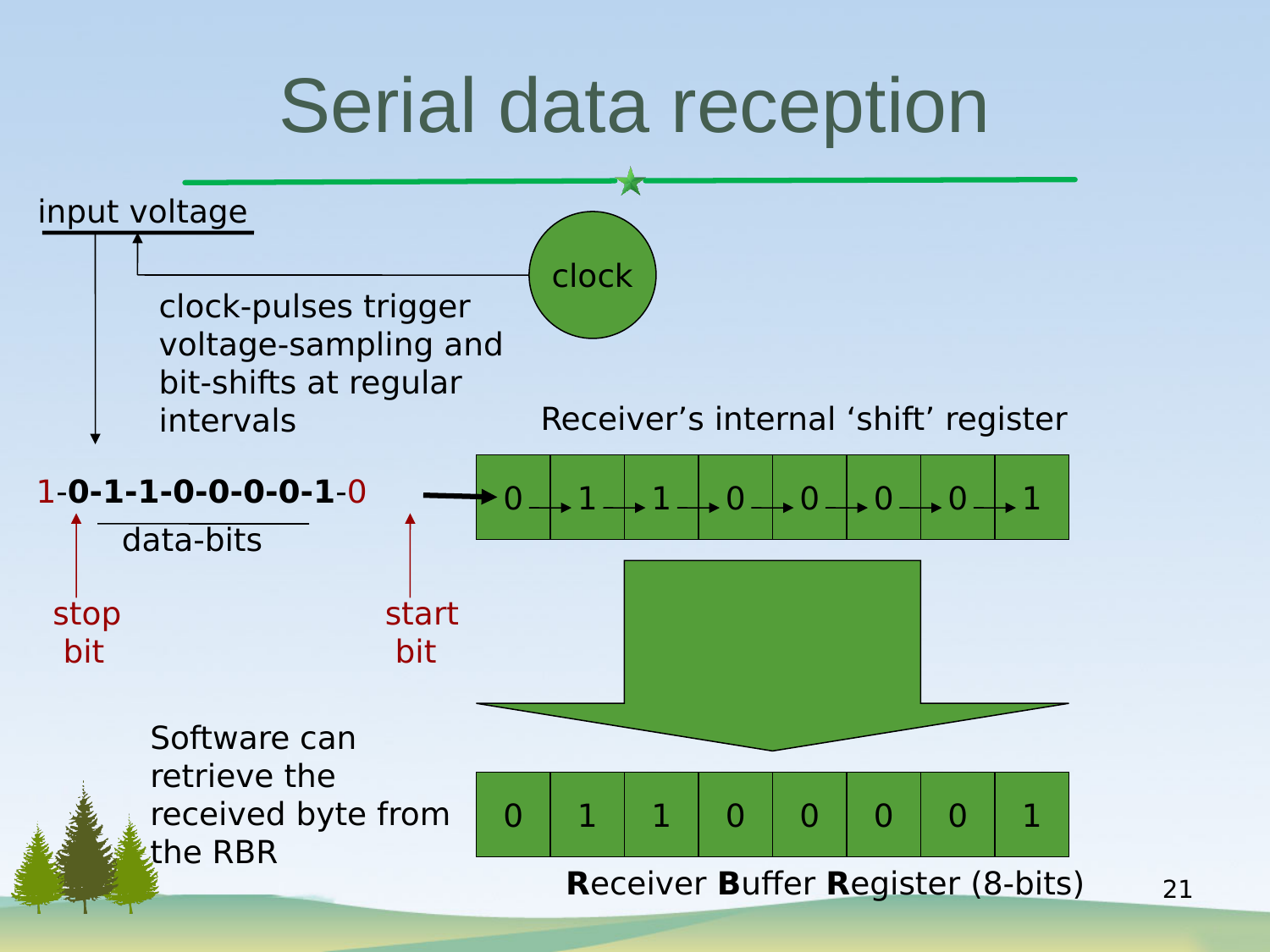

# Serial data reception

input voltage
clock

clock-pulses trigger voltage-sampling and bit-shifts at regular intervals
Receiver’s internal ‘shift’ register
0
1
1
0
0
0
0
1
1-0-1-1-0-0-0-0-1-0

data-bits

stop
 bit
start
 bit
Software can retrieve the received byte from the RBR

0
1
1
0
0
0
0
1
Receiver Buffer Register (8-bits)
21